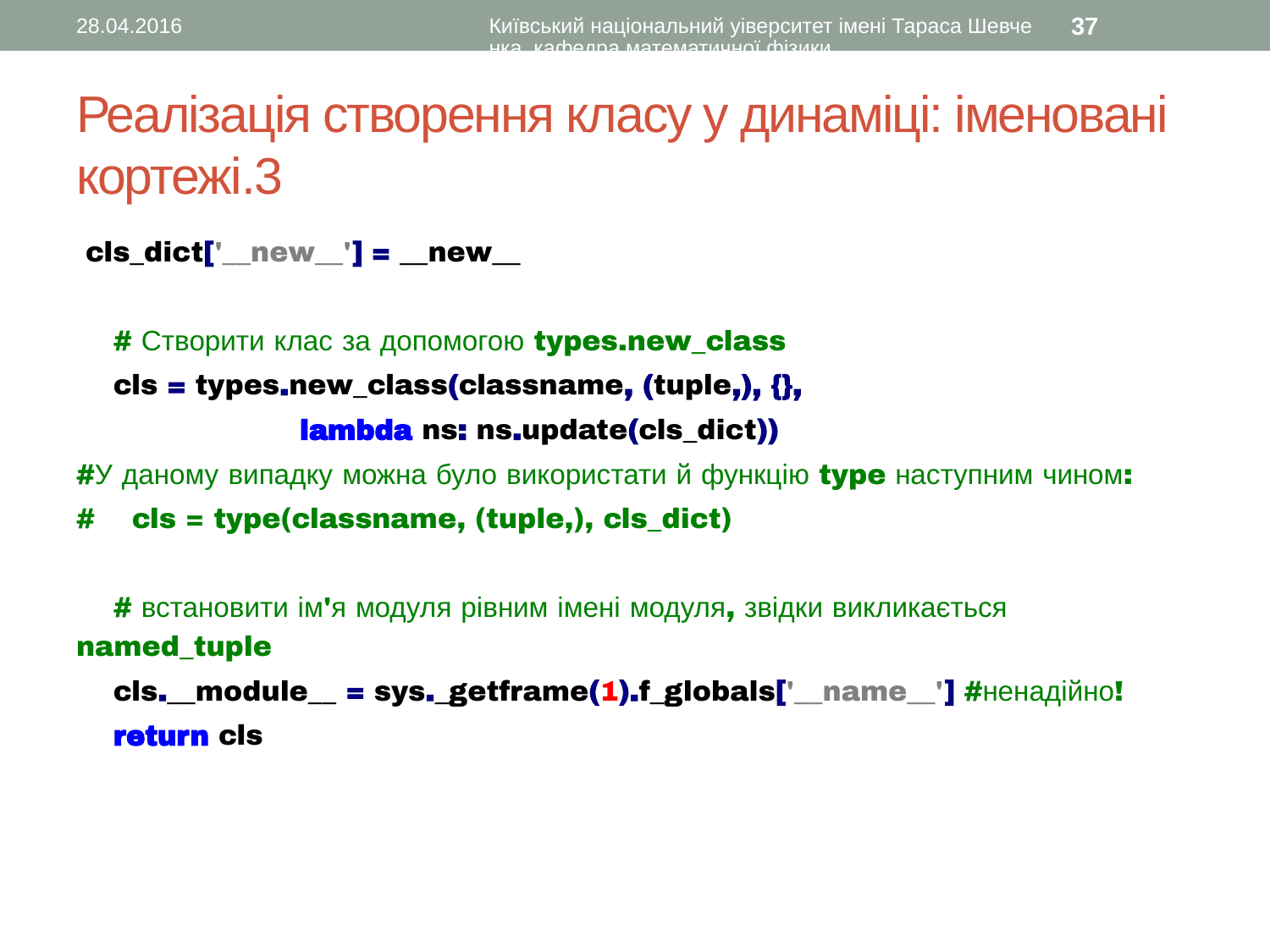

28.04.2016
Київський національний уіверситет імені Тараса Шевченка, кафедра математичної фізики
37
# Реалізація створення класу у динаміці: іменовані кортежі.3
 cls_dict['__new__'] = __new__

    # Створити клас за допомогою types.new_class
    cls = types.new_class(classname, (tuple,), {},
                        lambda ns: ns.update(cls_dict))
#У даному випадку можна було використати й функцію type наступним чином:
#    cls = type(classname, (tuple,), cls_dict)

    # встановити ім'я модуля рівним імені модуля, звідки викликається named_tuple
    cls.__module__ = sys._getframe(1).f_globals['__name__'] #ненадійно!
    return cls